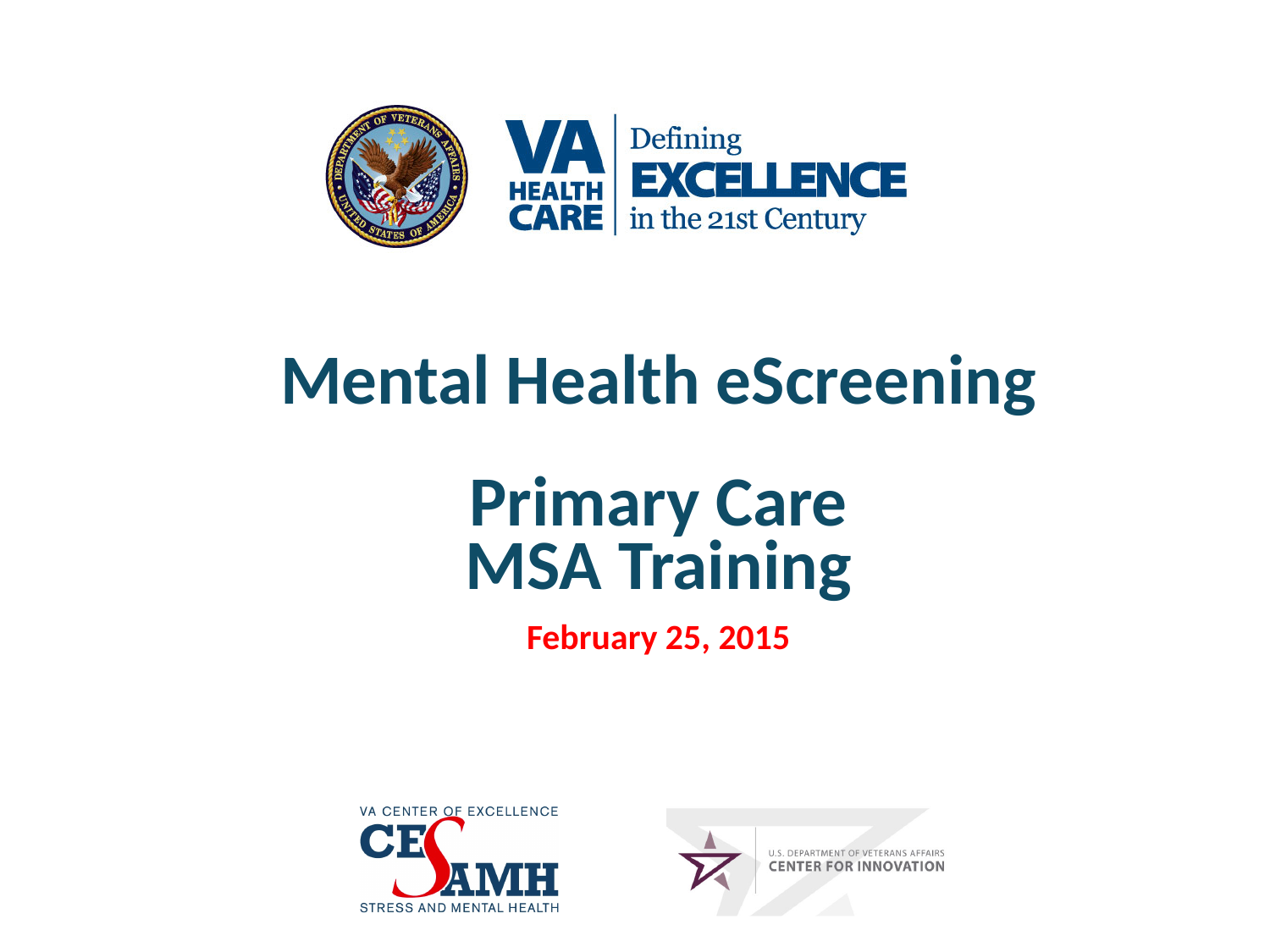

Mental Health eScreening

Primary Care
MSA Training
February 25, 2015